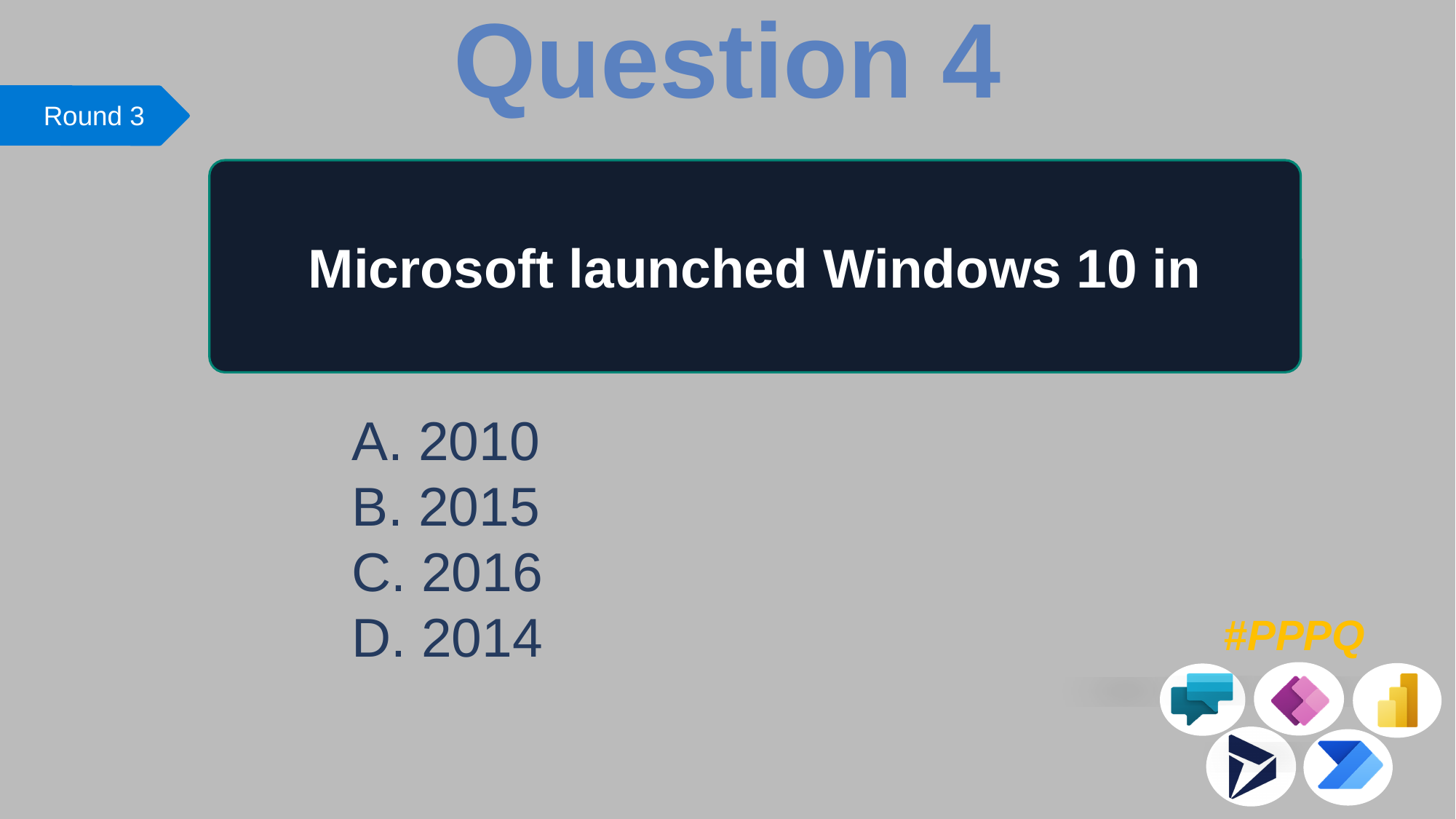

Question 4
Microsoft launched Windows 10 in
 2010
 2015
 2016
 2014